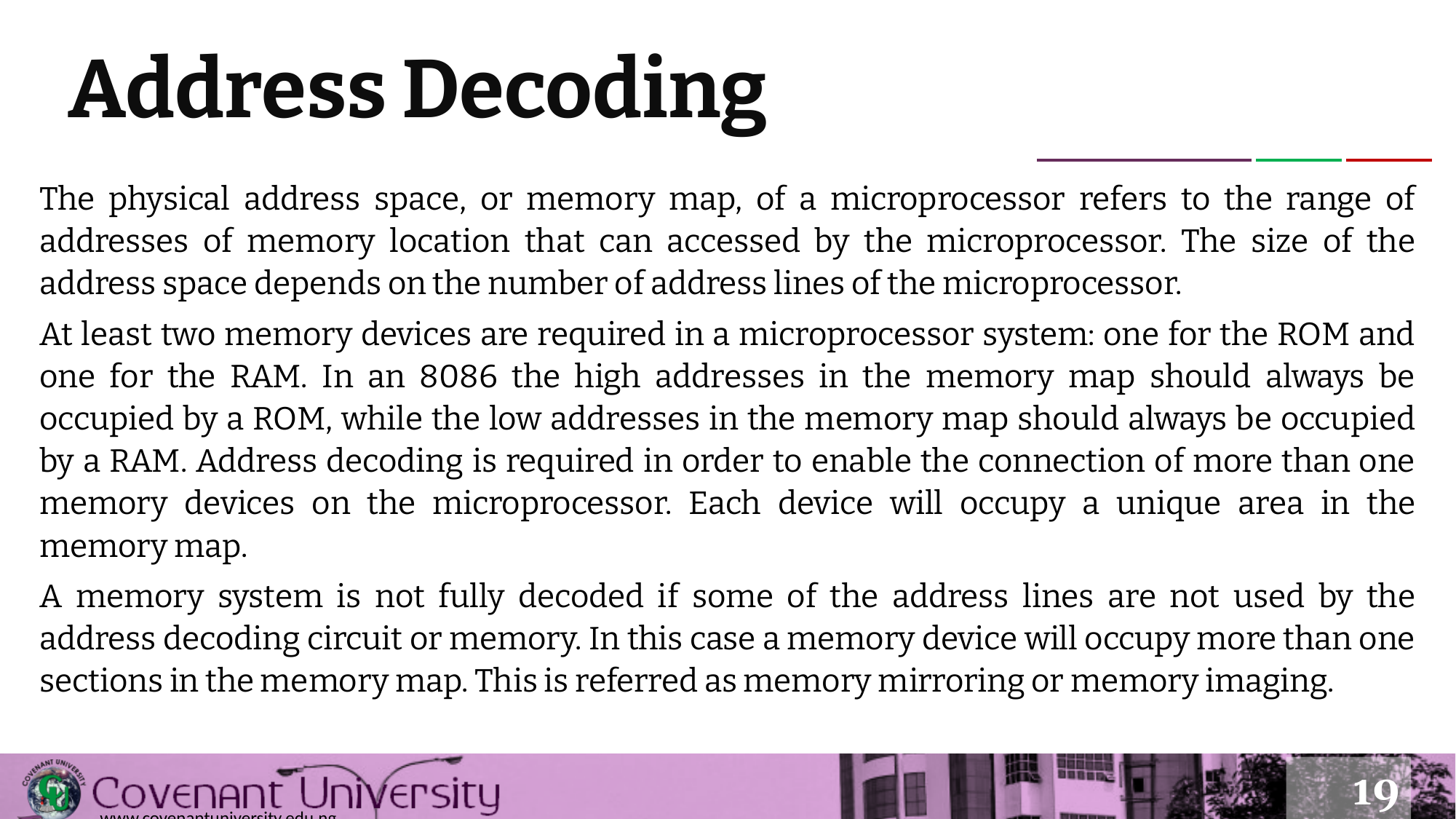

# Address Decoding
The physical address space, or memory map, of a microprocessor refers to the range of addresses of memory location that can accessed by the microprocessor. The size of the address space depends on the number of address lines of the microprocessor.
At least two memory devices are required in a microprocessor system: one for the ROM and one for the RAM. In an 8086 the high addresses in the memory map should always be occupied by a ROM, while the low addresses in the memory map should always be occupied by a RAM. Address decoding is required in order to enable the connection of more than one memory devices on the microprocessor. Each device will occupy a unique area in the memory map.
A memory system is not fully decoded if some of the address lines are not used by the address decoding circuit or memory. In this case a memory device will occupy more than one sections in the memory map. This is referred as memory mirroring or memory imaging.